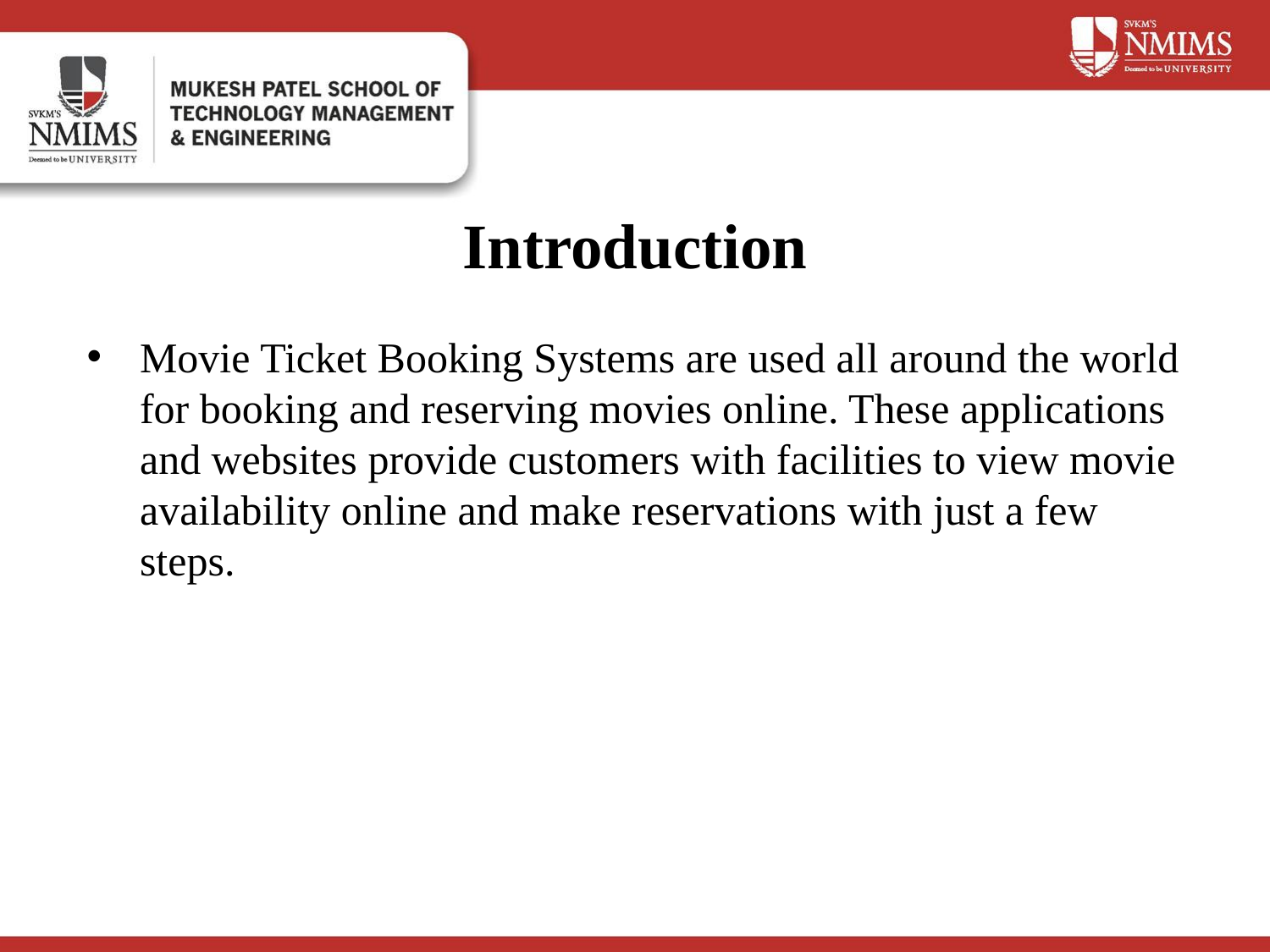

# Introduction
Movie Ticket Booking Systems are used all around the world for booking and reserving movies online. These applications and websites provide customers with facilities to view movie availability online and make reservations with just a few steps.